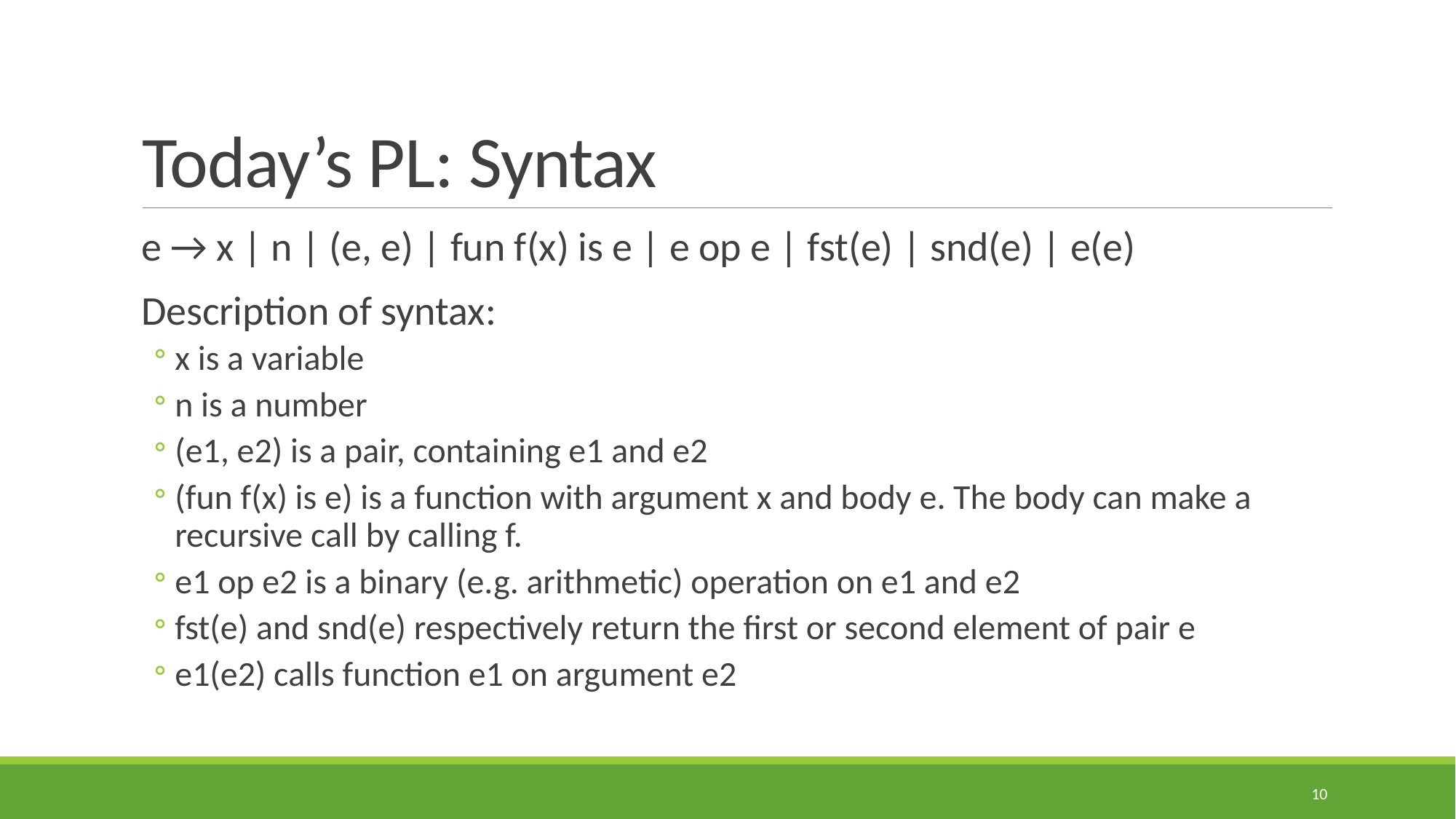

# Today’s PL: Syntax
e → x | n | (e, e) | fun f(x) is e | e op e | fst(e) | snd(e) | e(e)
Description of syntax:
x is a variable
n is a number
(e1, e2) is a pair, containing e1 and e2
(fun f(x) is e) is a function with argument x and body e. The body can make a recursive call by calling f.
e1 op e2 is a binary (e.g. arithmetic) operation on e1 and e2
fst(e) and snd(e) respectively return the first or second element of pair e
e1(e2) calls function e1 on argument e2
10